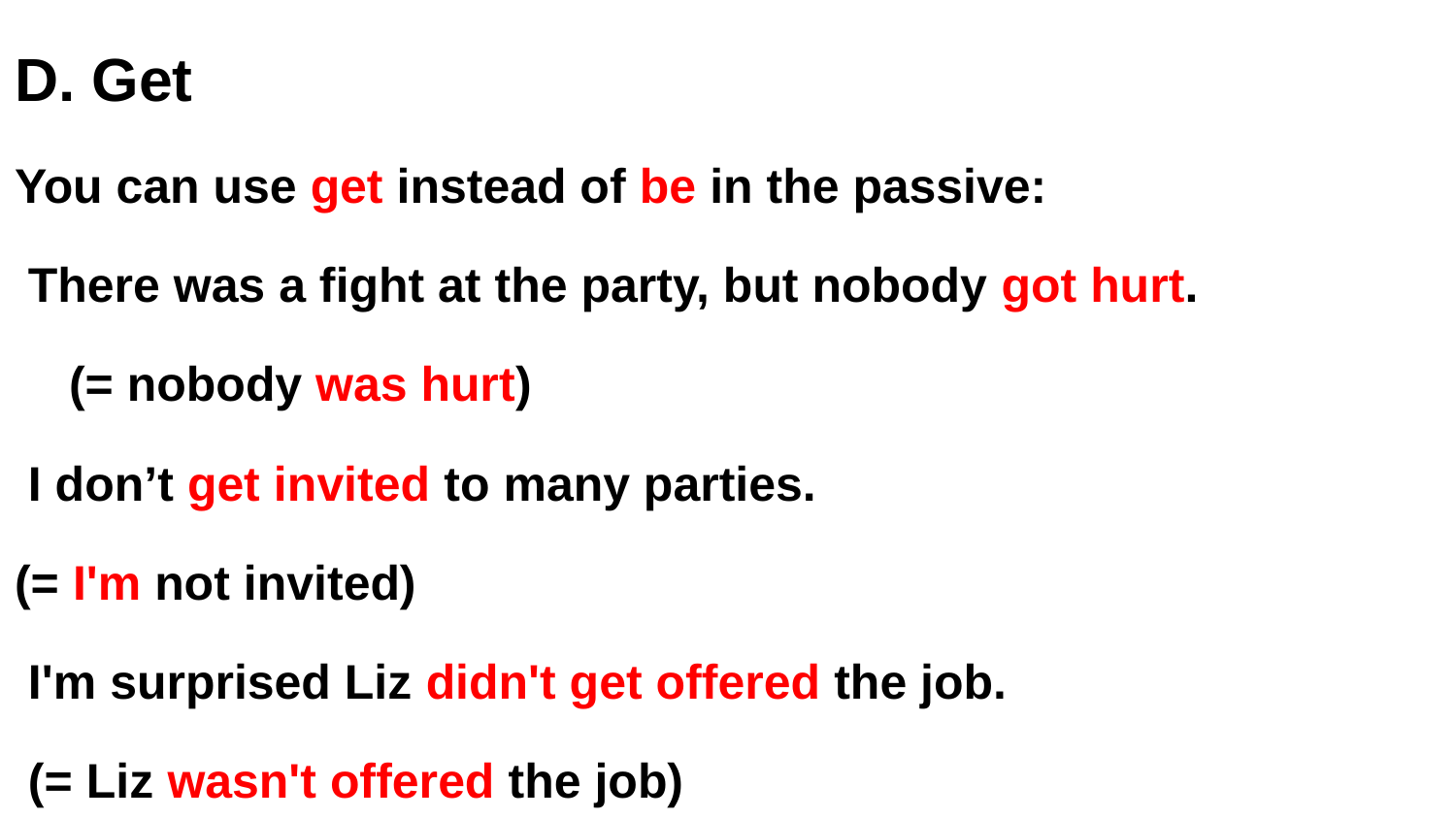

D. Get
You can use get instead of be in the passive:
 There was a fight at the party, but nobody got hurt.
    (= nobody was hurt)
 I don’t get invited to many parties.
(= I'm not invited)
 I'm surprised Liz didn't get offered the job.
 (= Liz wasn't offered the job)